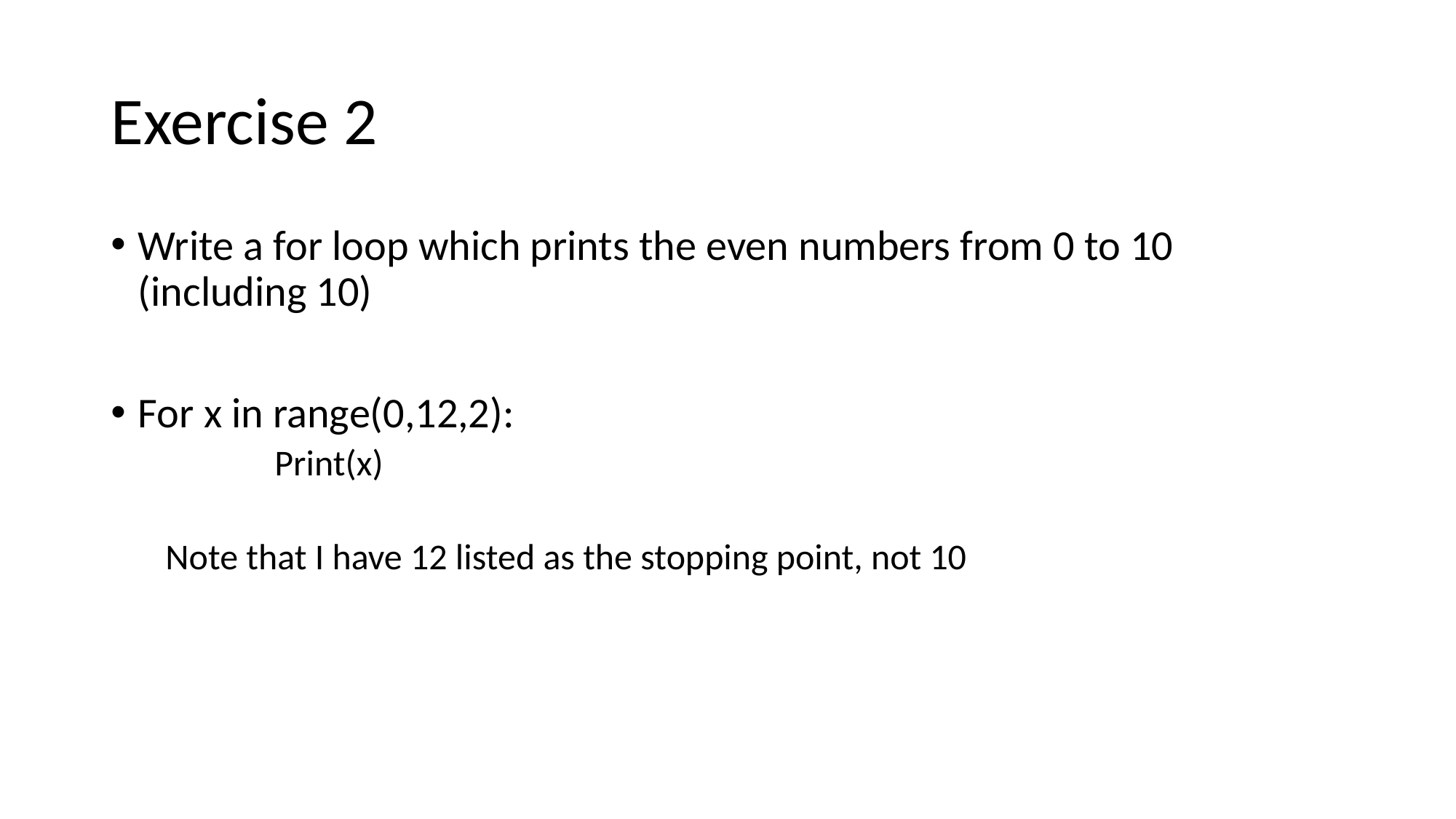

# Exercise 2
Write a for loop which prints the even numbers from 0 to 10 (including 10)

For x in range(0,12,2):
	Print(x)

Note that I have 12 listed as the stopping point, not 10